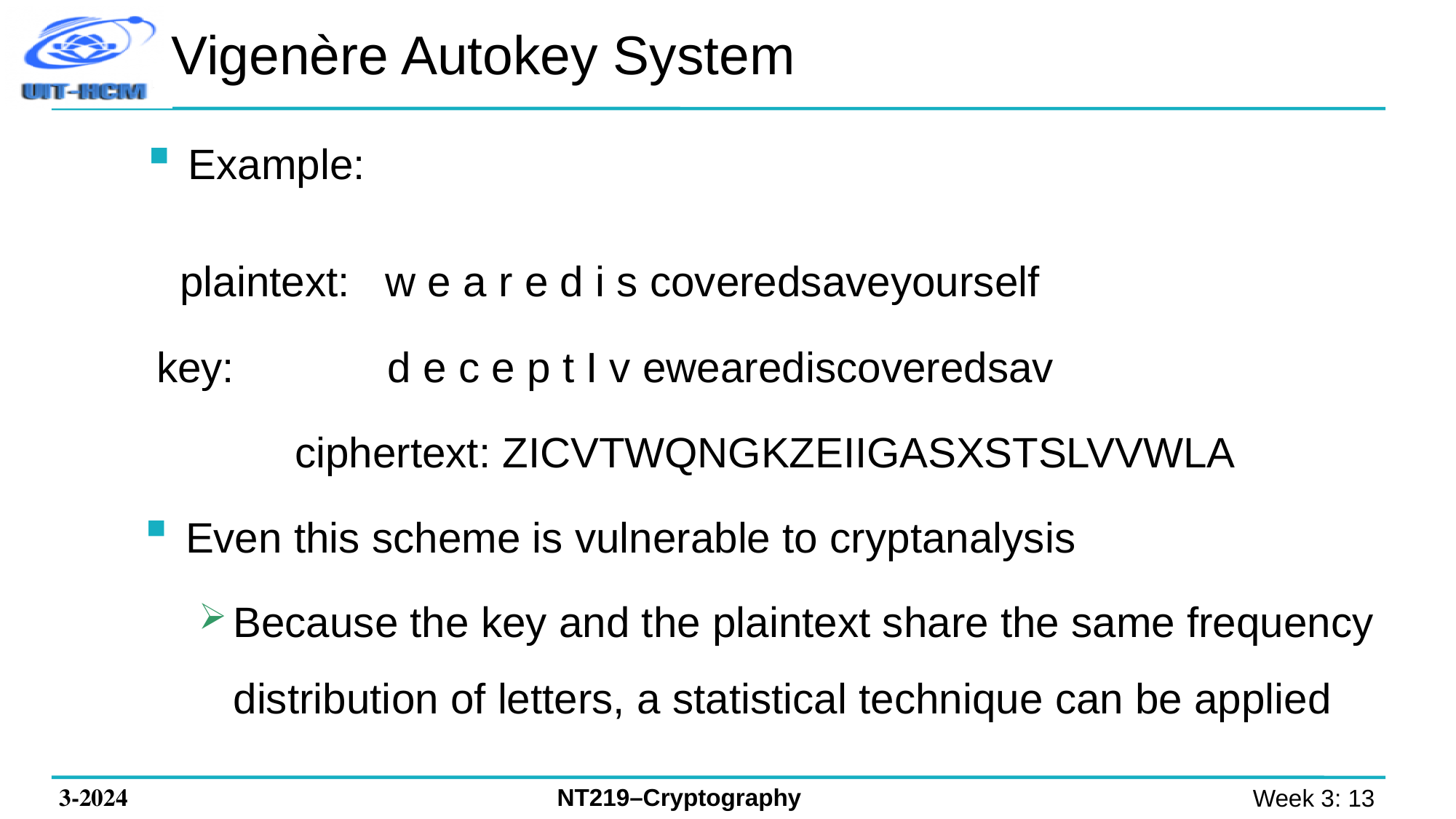

# Vigenère Autokey System
Example:
   plaintext:   w e a r e d i s coveredsaveyourself
 key:             d e c e p t I v ewearediscoveredsav
		ciphertext: ZICVTWQNGKZEIIGASXSTSLVVWLA
Even this scheme is vulnerable to cryptanalysis
Because the key and the plaintext share the same frequency distribution of letters, a statistical technique can be applied